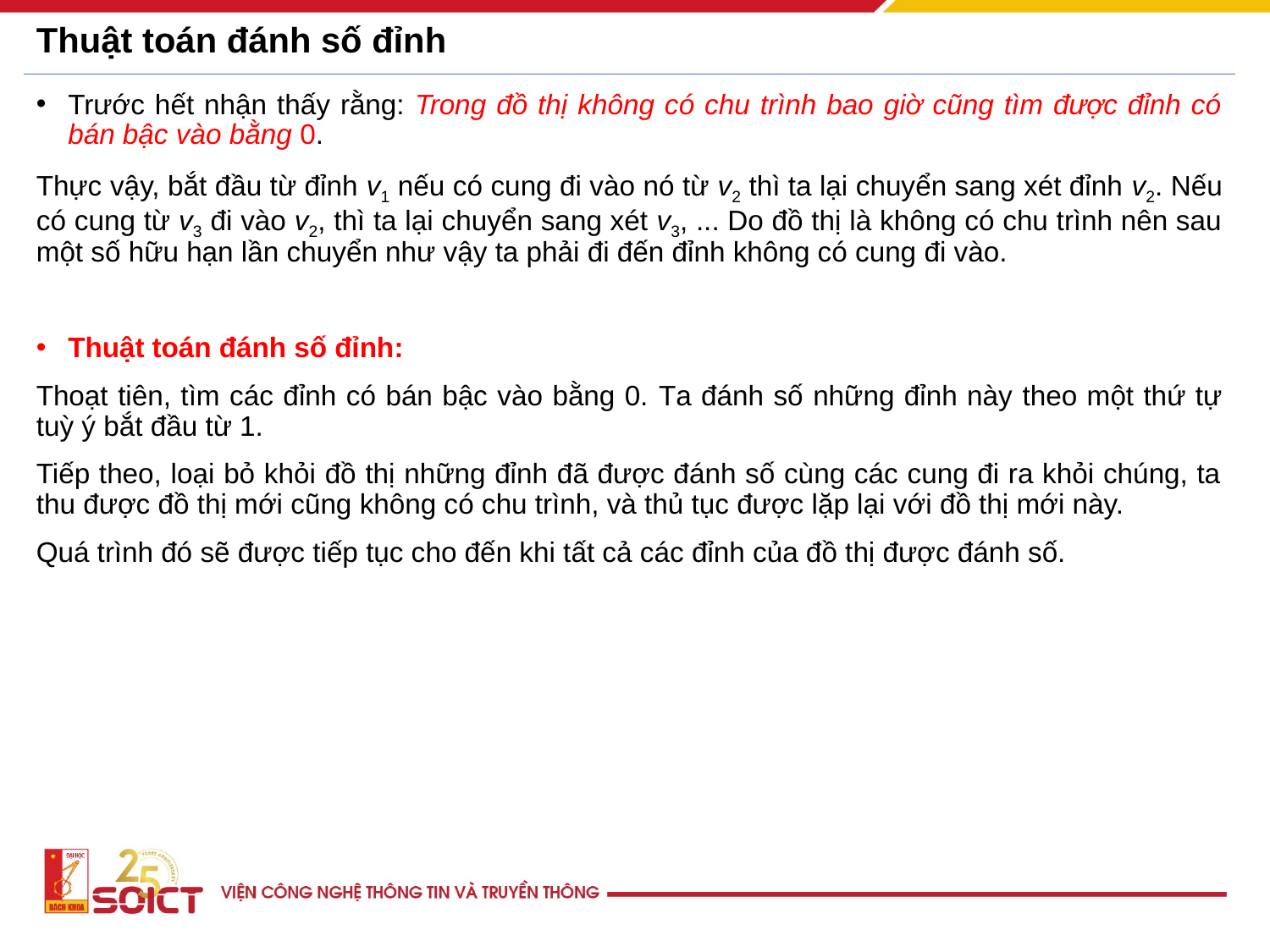

# Thuật toán đánh số đỉnh
Trước hết nhận thấy rằng: Trong đồ thị không có chu trình bao giờ cũng tìm được đỉnh có bán bậc vào bằng 0.
Thực vậy, bắt đầu từ đỉnh v1 nếu có cung đi vào nó từ v2 thì ta lại chuyển sang xét đỉnh v2. Nếu có cung từ v3 đi vào v2, thì ta lại chuyển sang xét v3, ... Do đồ thị là không có chu trình nên sau một số hữu hạn lần chuyển như vậy ta phải đi đến đỉnh không có cung đi vào.

Thuật toán đánh số đỉnh:
Thoạt tiên, tìm các đỉnh có bán bậc vào bằng 0. Ta đánh số những đỉnh này theo một thứ tự tuỳ ý bắt đầu từ 1.
Tiếp theo, loại bỏ khỏi đồ thị những đỉnh đã được đánh số cùng các cung đi ra khỏi chúng, ta thu được đồ thị mới cũng không có chu trình, và thủ tục được lặp lại với đồ thị mới này.
Quá trình đó sẽ được tiếp tục cho đến khi tất cả các đỉnh của đồ thị được đánh số.